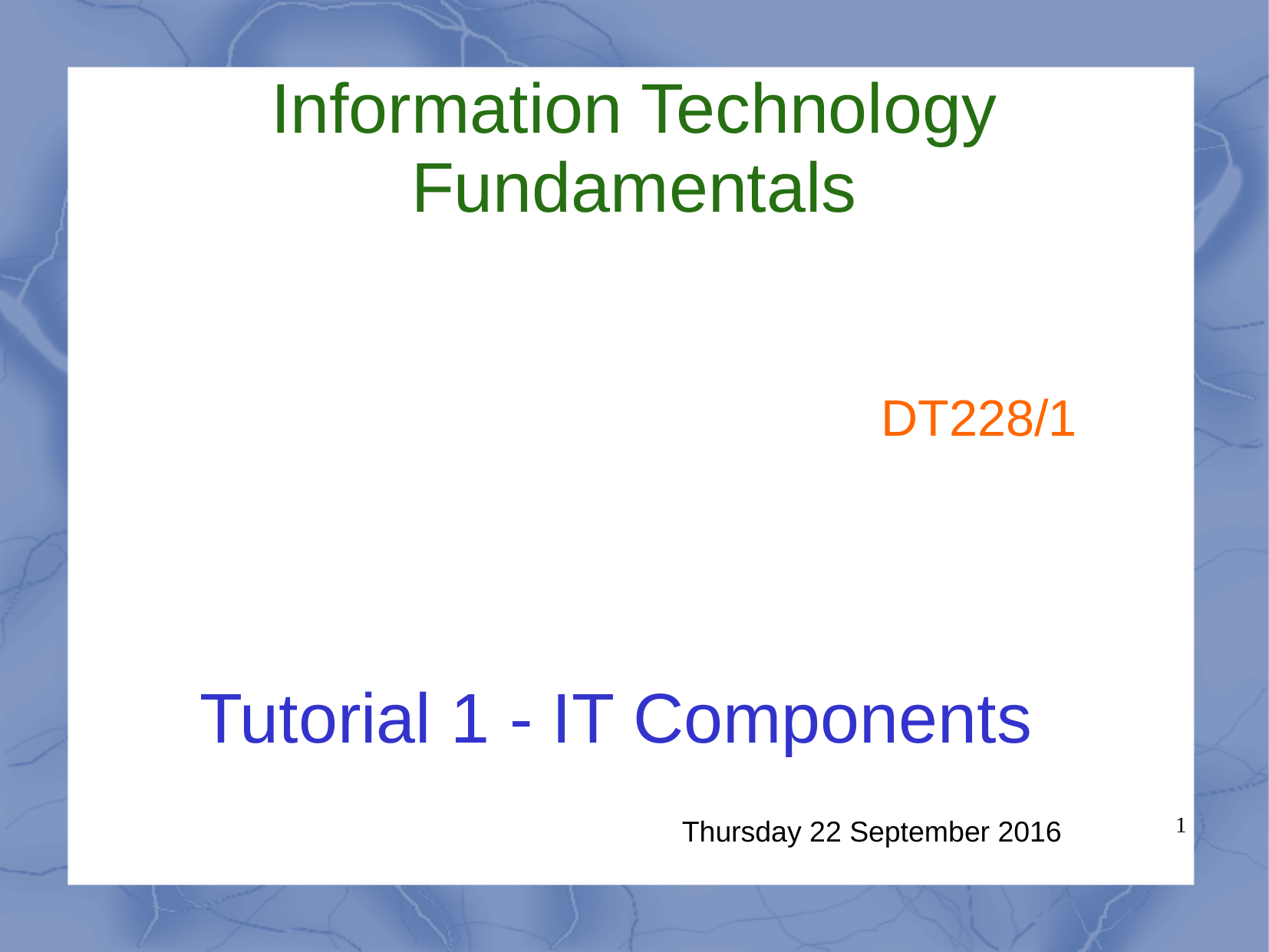

# Information Technology Fundamentals
DT228/1
Tutorial 1 - IT Components
Thursday 22 September 2016
1